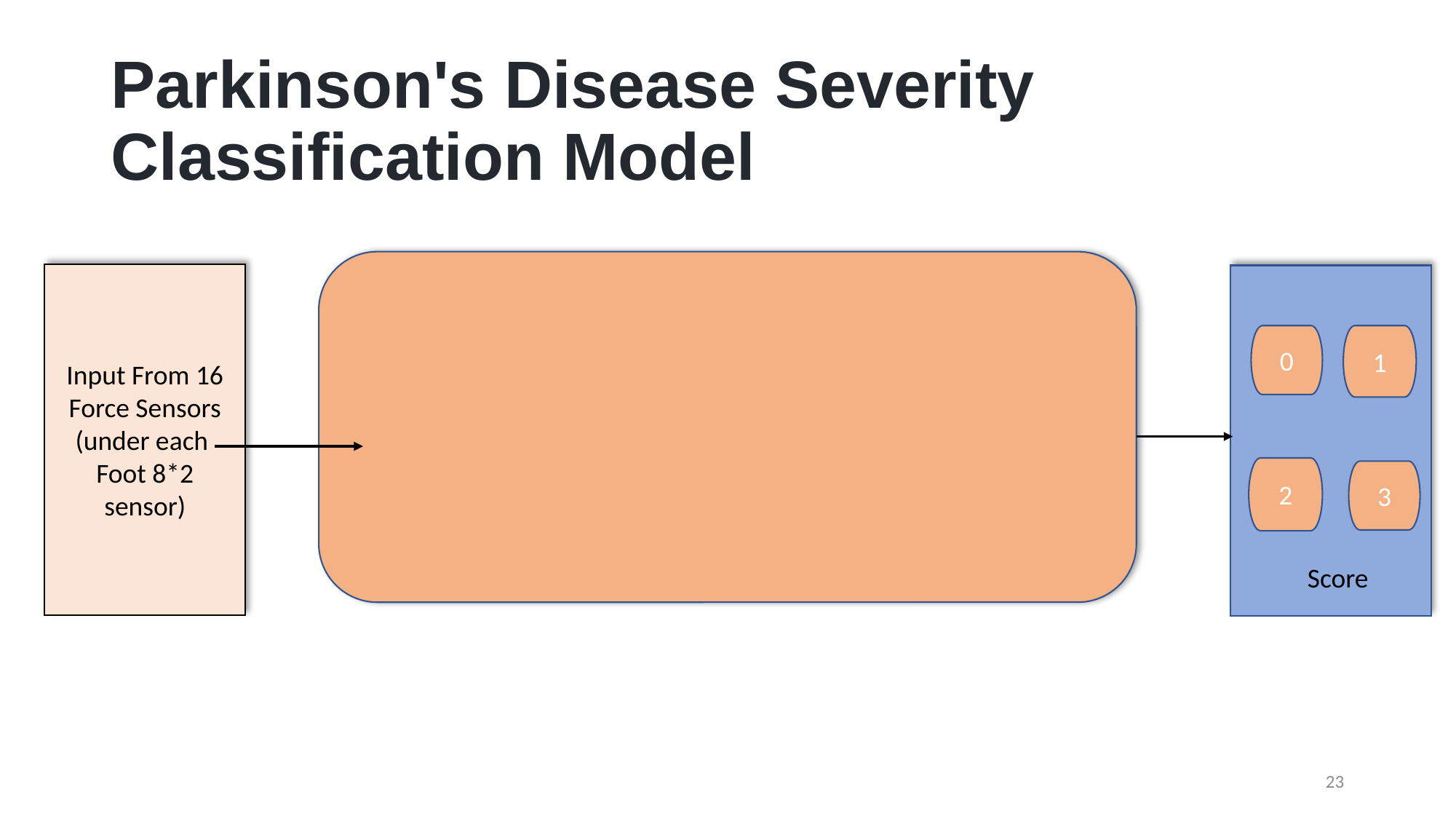

# Parkinson's Disease Severity Classification Model

Input From 16
Force Sensors
(under each
Foot 8*2 sensor)

0
1
2
3
Score
23